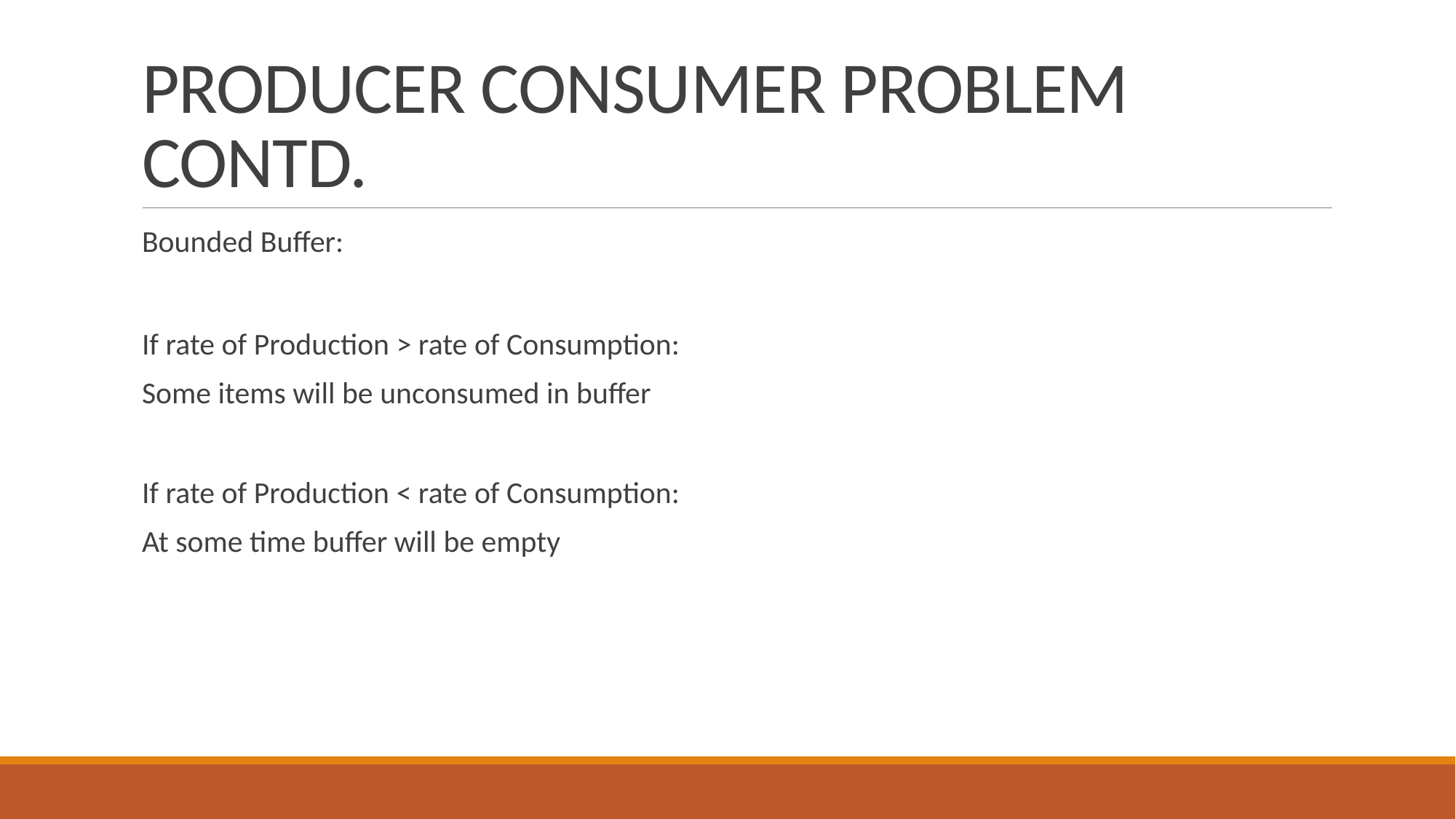

# PRODUCER CONSUMER PROBLEM CONTD.
Bounded Buffer:

If rate of Production > rate of Consumption:
Some items will be unconsumed in buffer

If rate of Production < rate of Consumption:
At some time buffer will be empty